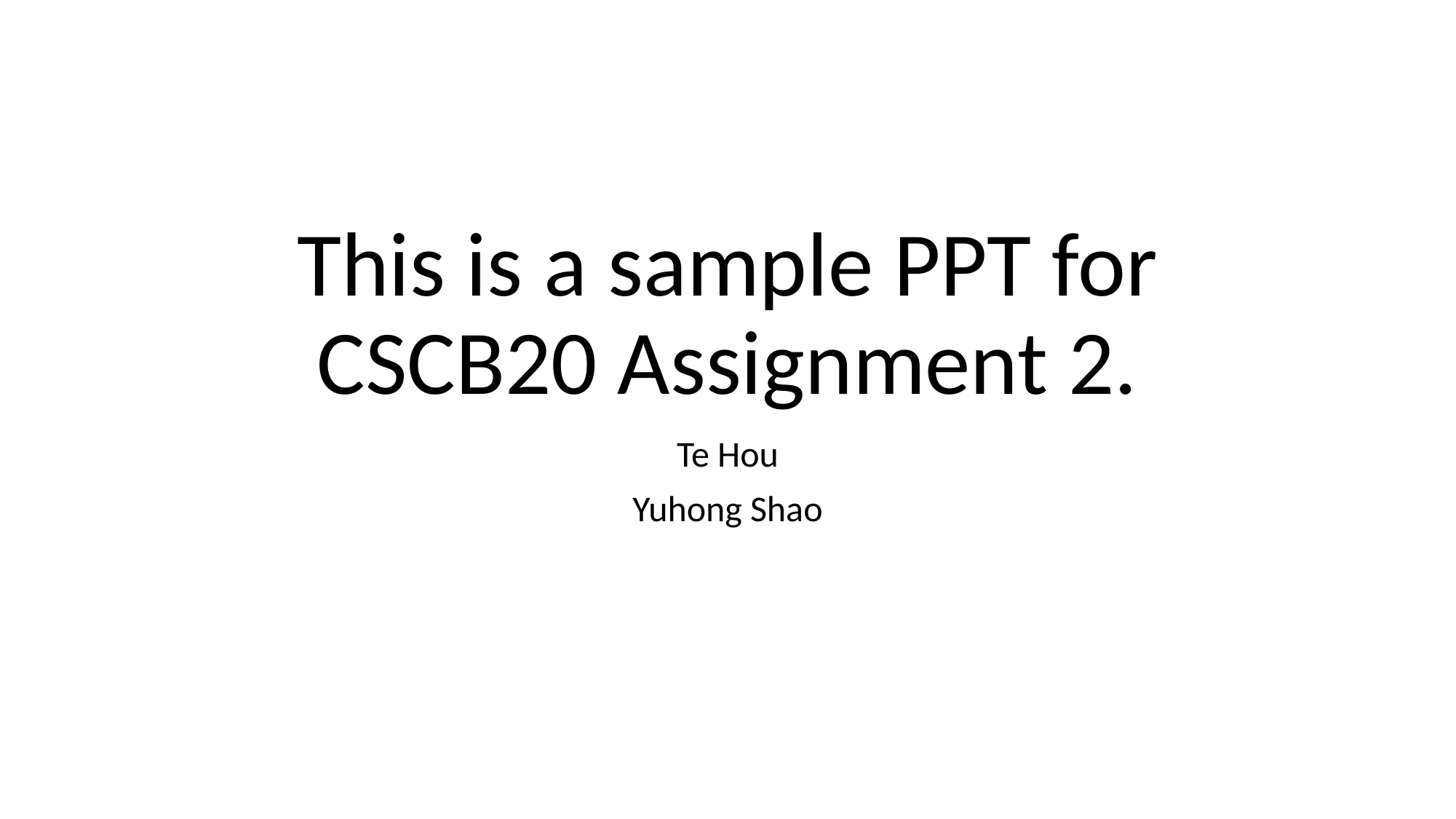

# This is a sample PPT for CSCB20 Assignment 2.
Te Hou
Yuhong Shao